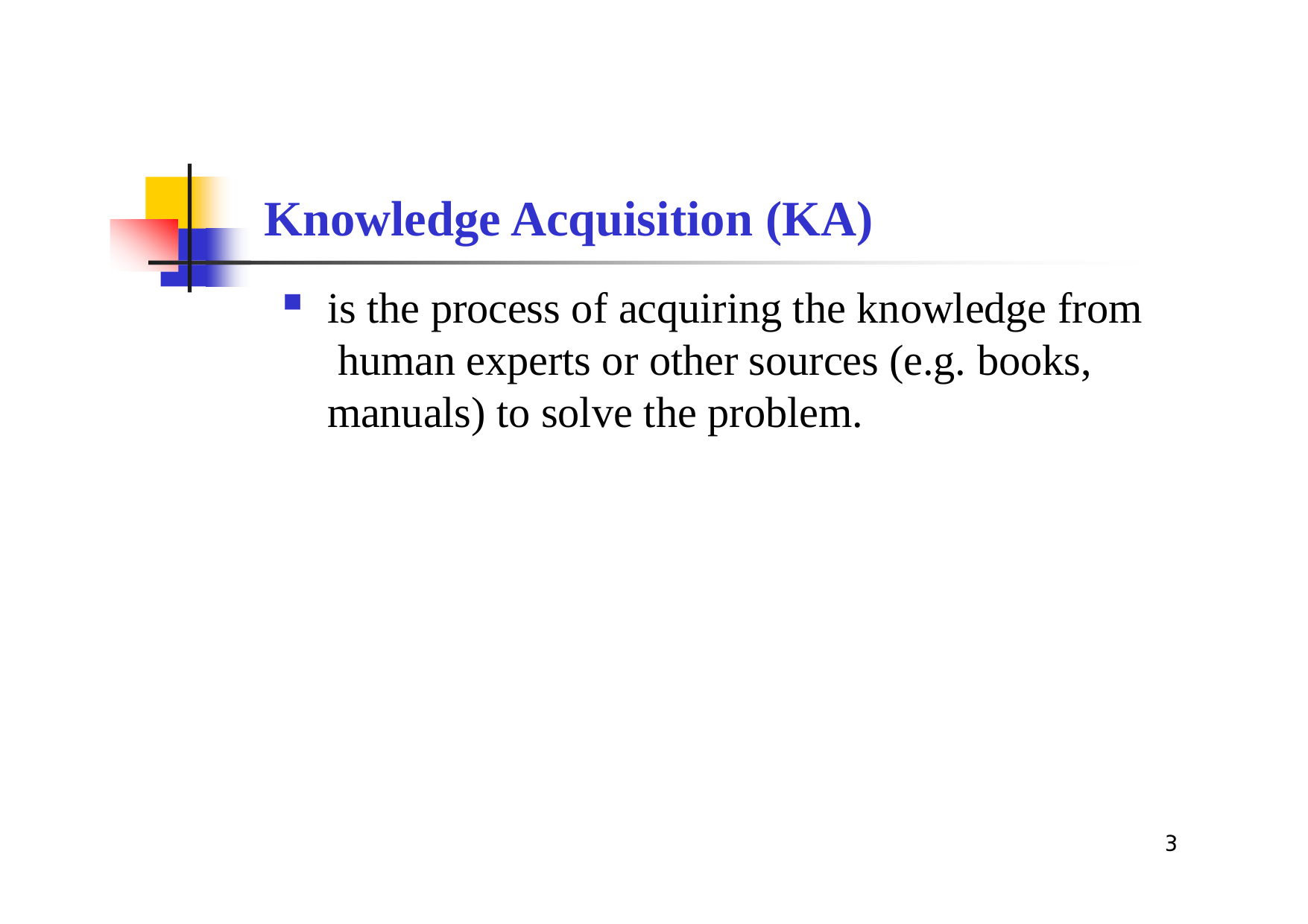

# Knowledge Acquisition (KA)
is the process of acquiring the knowledge from  human experts or other sources (e.g. books,  manuals) to solve the problem.
3